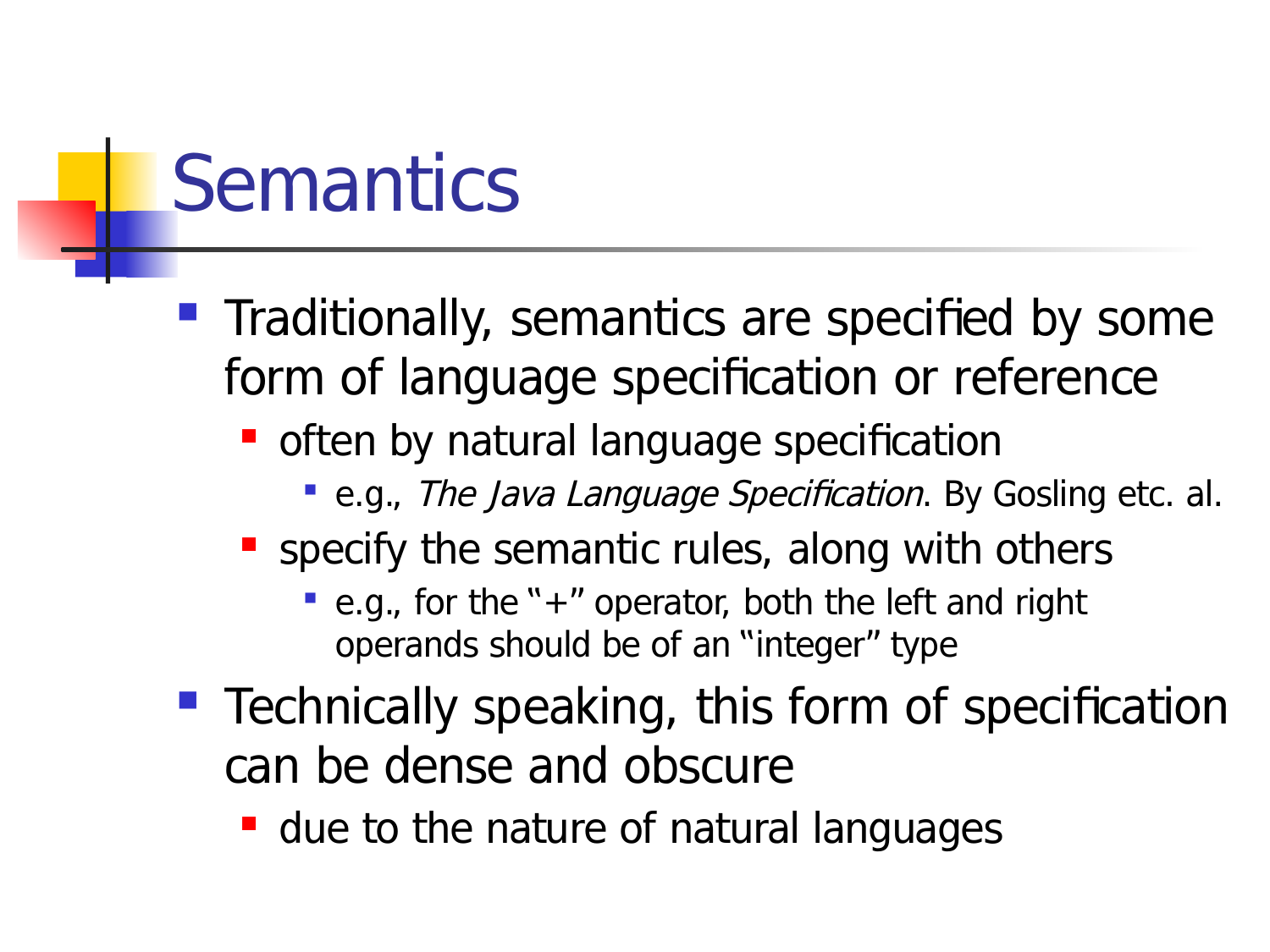

# Semantics
Traditionally, semantics are specified by some  form of language specification or reference
often by natural language specification
e.g., The Java Language Specification. By Gosling etc. al.
specify the semantic rules, along with others
e.g., for the “+” operator, both the left and right operands should be of an “integer” type
Technically speaking, this form of specification can be dense and obscure
due to the nature of natural languages